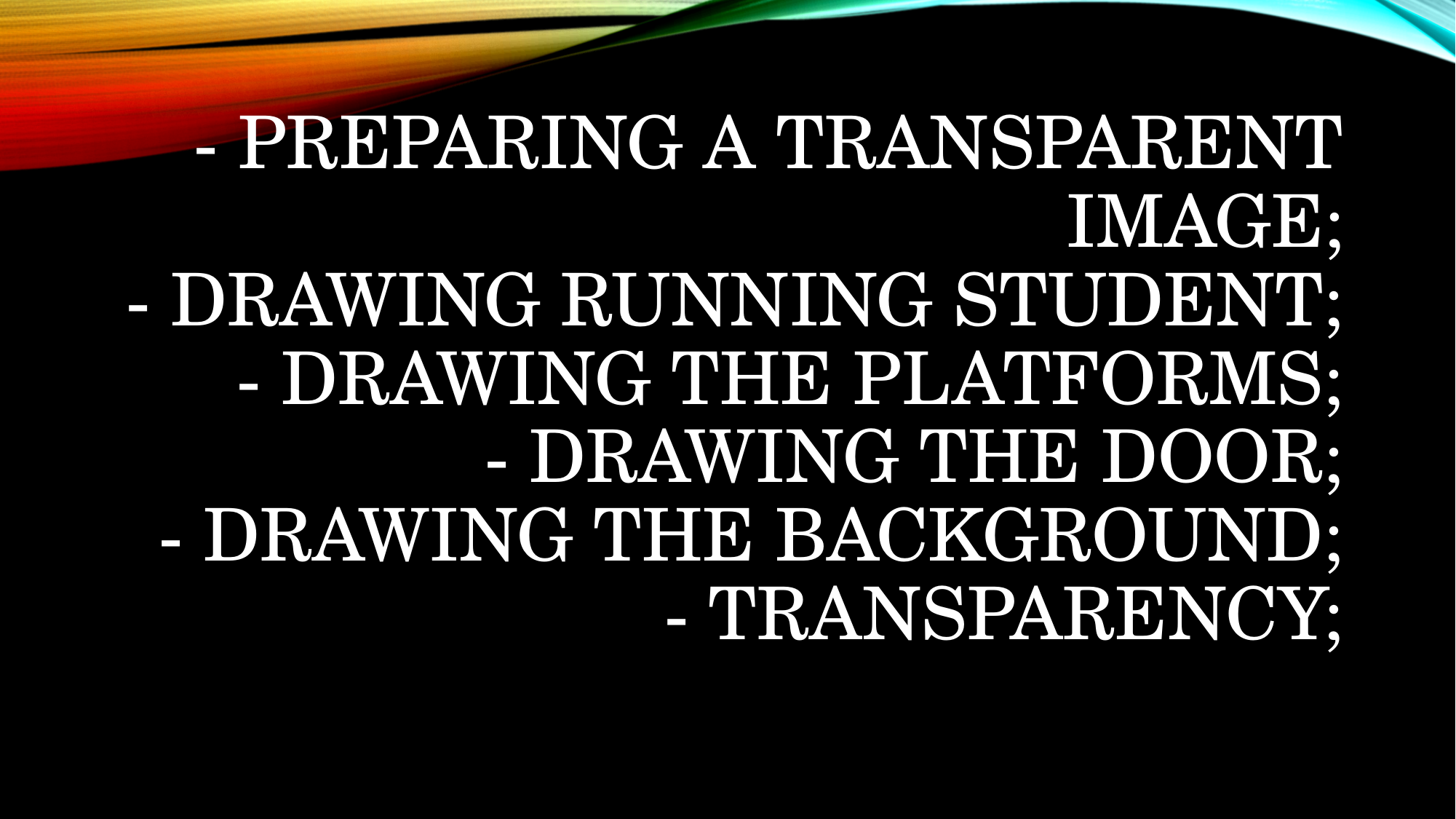

# - Preparing a transparent image; - Drawing Running Student; - Drawing the platforms; - Drawing the door; - Drawing the background; - Transparency;